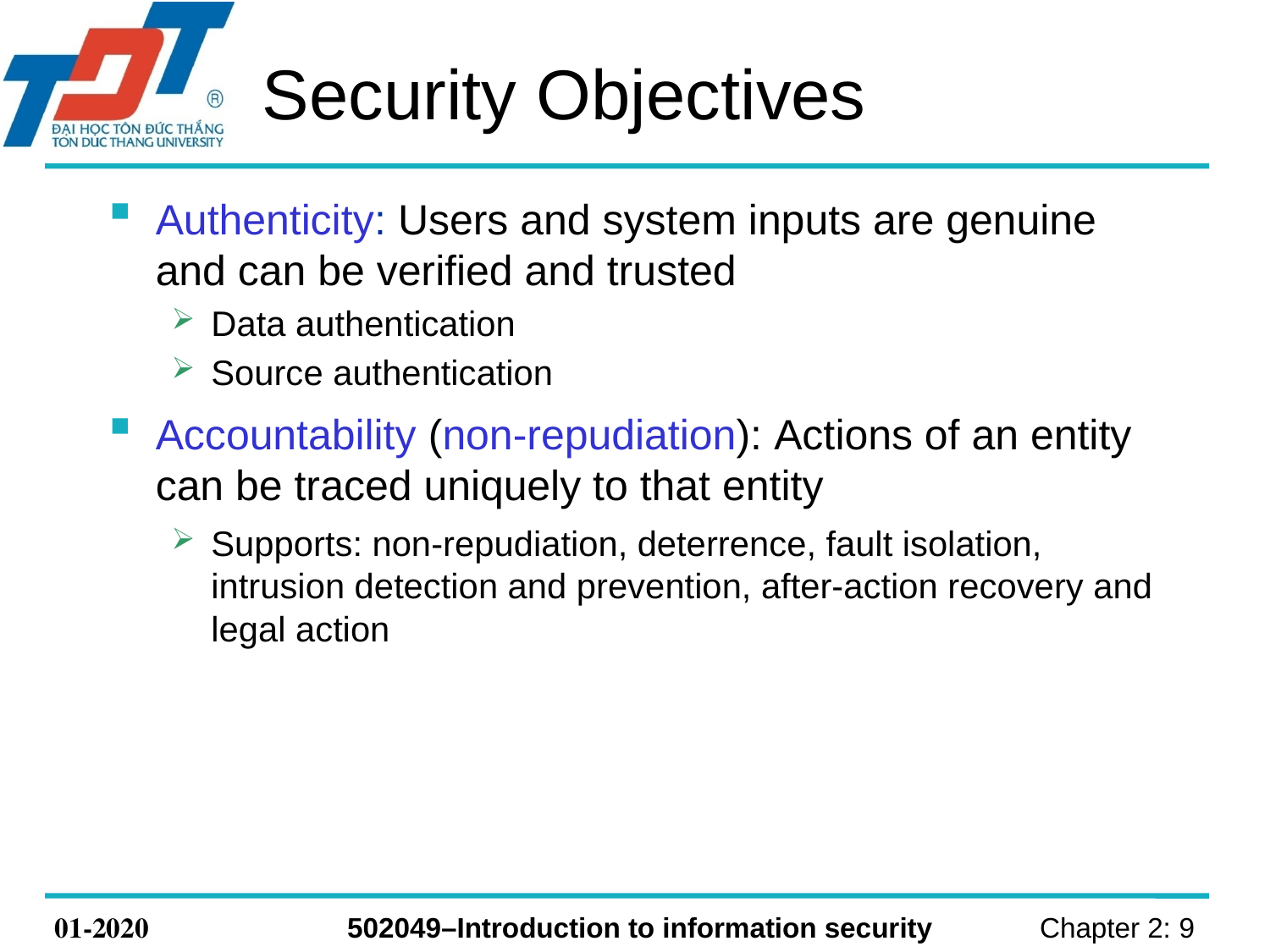

# Security Objectives
Authenticity: Users and system inputs are genuine and can be verified and trusted
Data authentication
Source authentication
Accountability (non-repudiation): Actions of an entity can be traced uniquely to that entity
Supports: non-repudiation, deterrence, fault isolation, intrusion detection and prevention, after-action recovery and legal action